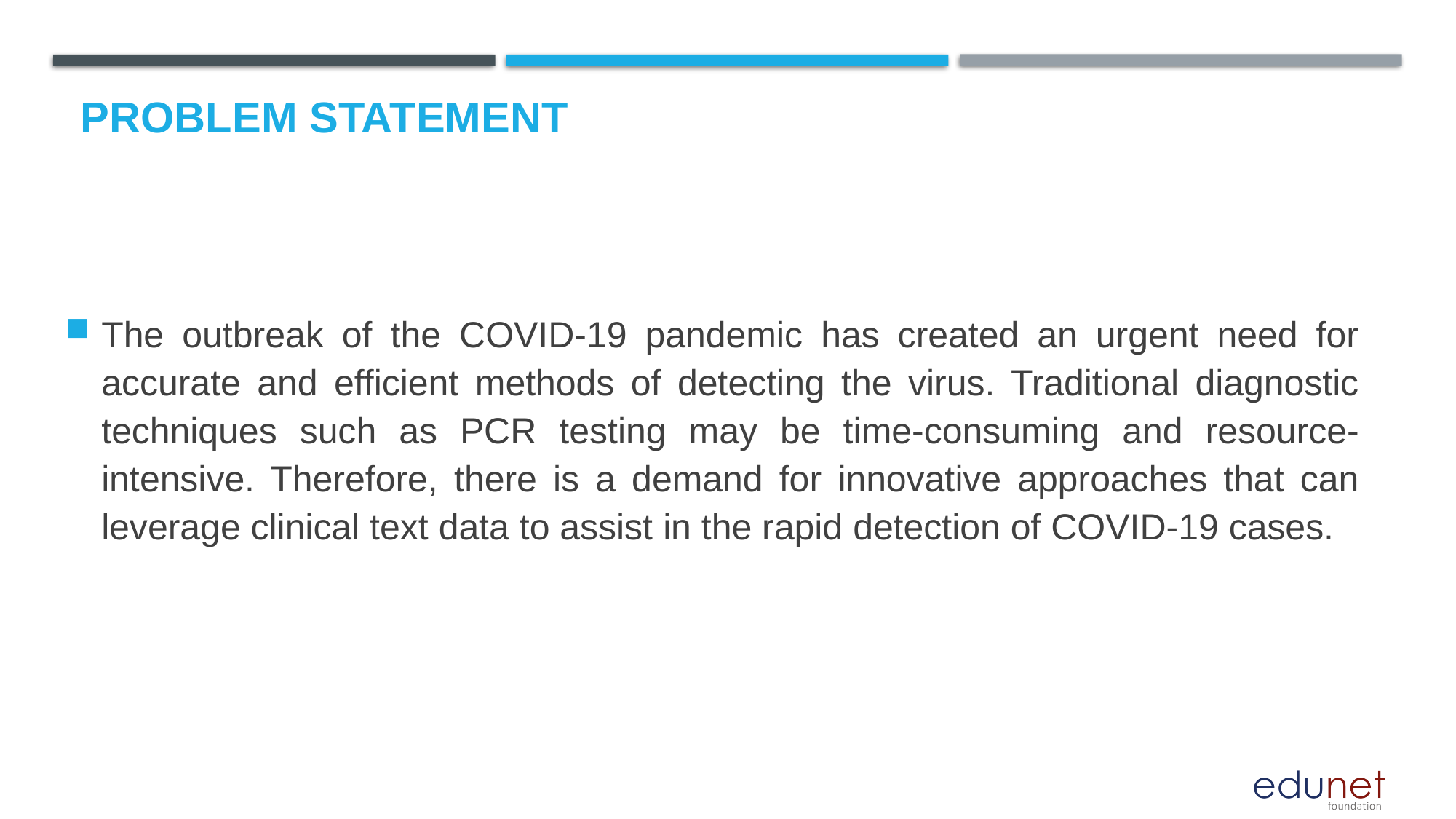

# Problem Statement
The outbreak of the COVID-19 pandemic has created an urgent need for accurate and efficient methods of detecting the virus. Traditional diagnostic techniques such as PCR testing may be time-consuming and resource-intensive. Therefore, there is a demand for innovative approaches that can leverage clinical text data to assist in the rapid detection of COVID-19 cases.